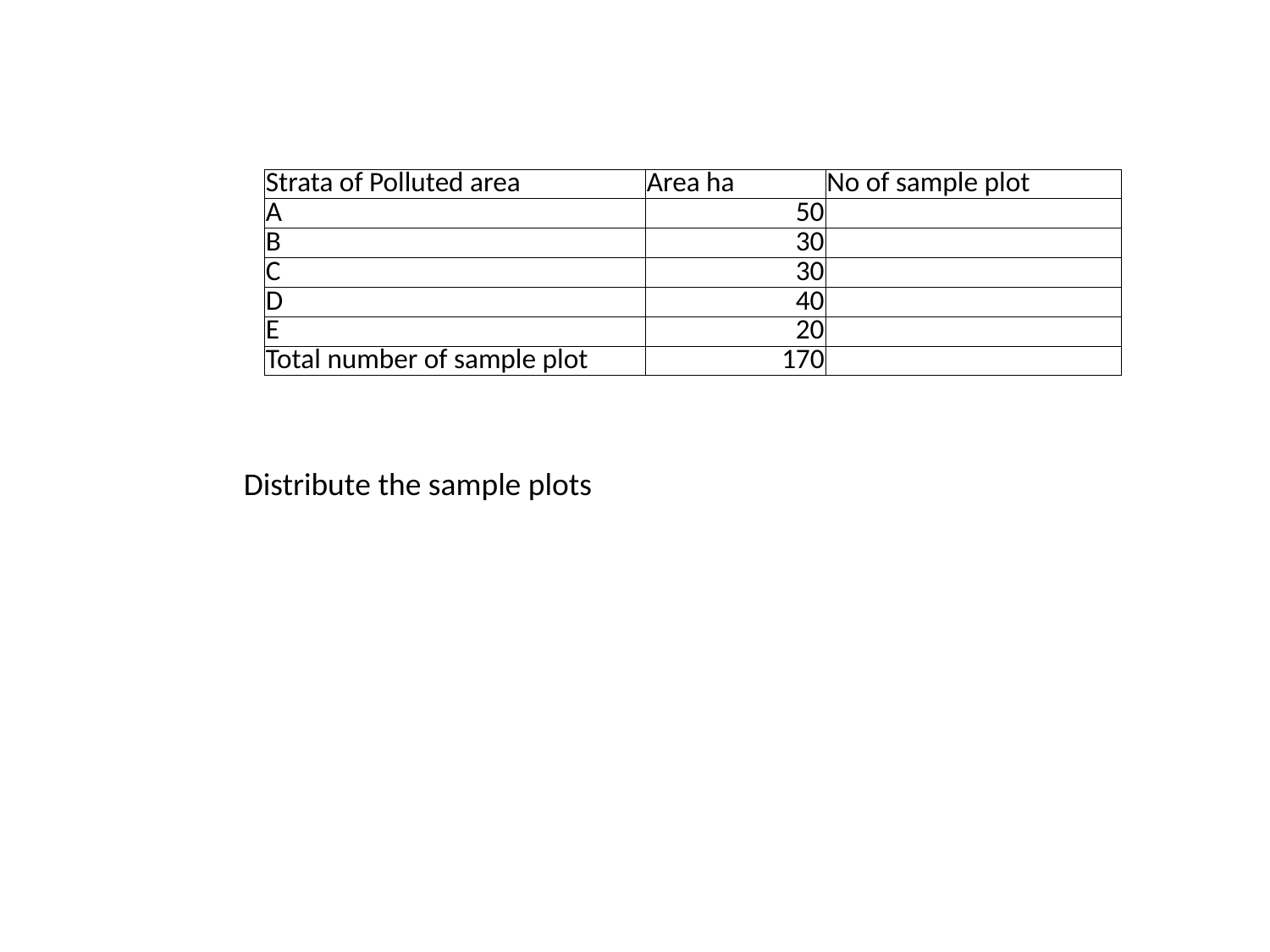

#
| Strata of Polluted area | Area ha | No of sample plot |
| --- | --- | --- |
| A | 50 |  |
| B | 30 |  |
| C | 30 |  |
| D | 40 |  |
| E | 20 |  |
| Total number of sample plot | 170 |  |
Distribute the sample plots